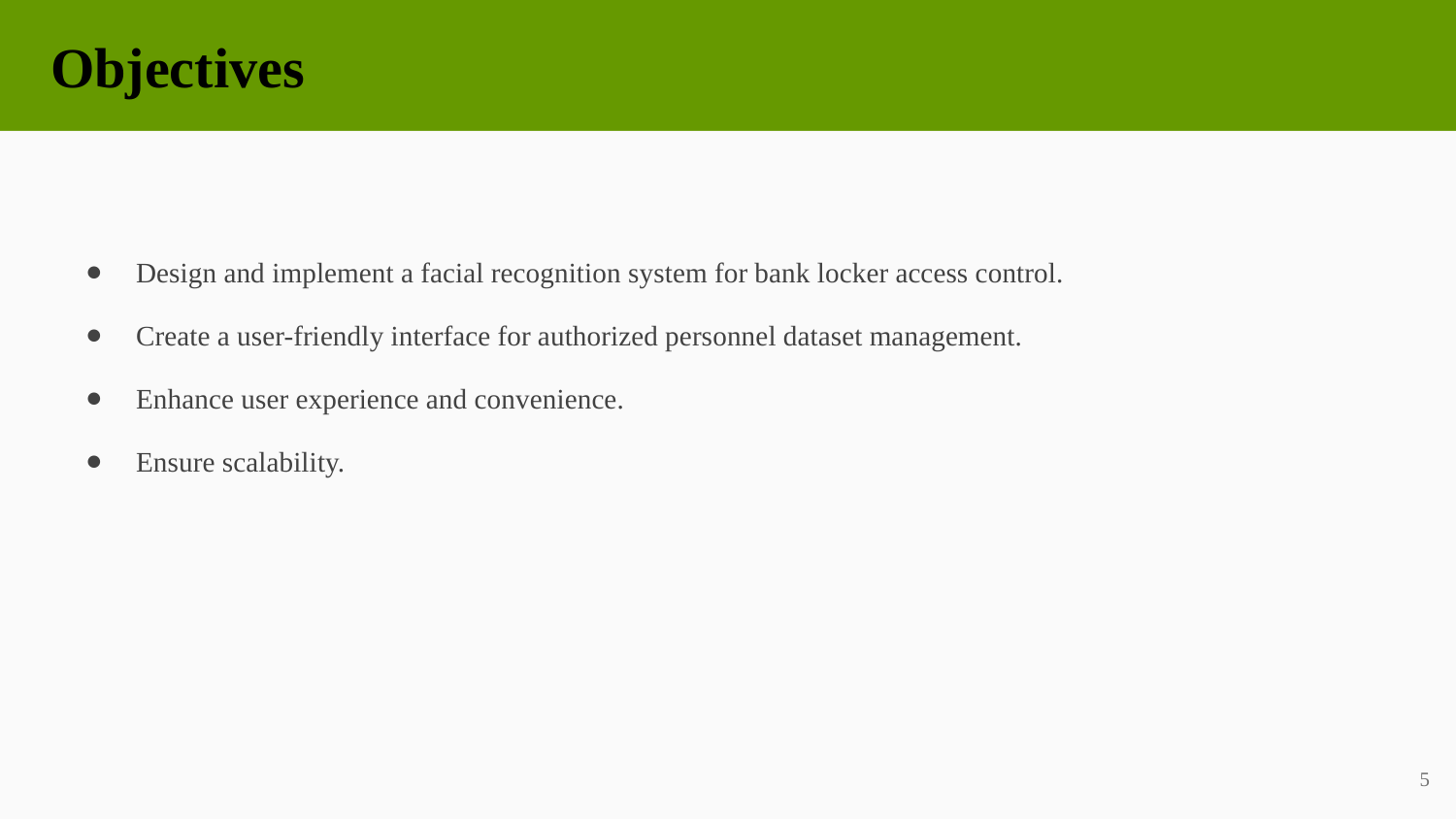

Objectives
Design and implement a facial recognition system for bank locker access control.
Create a user-friendly interface for authorized personnel dataset management.
Enhance user experience and convenience.
Ensure scalability.

5